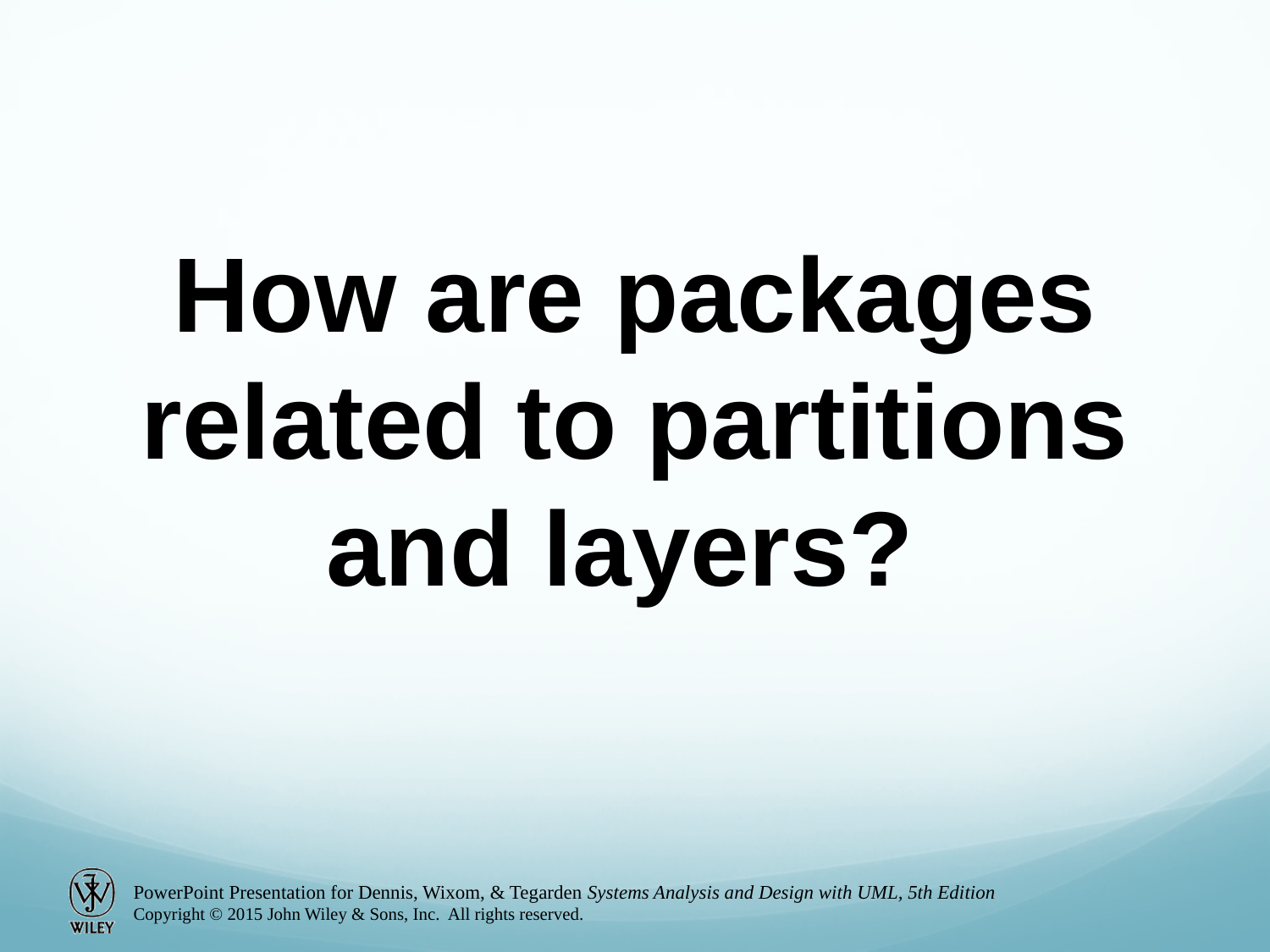

How are packages related to partitions and layers?